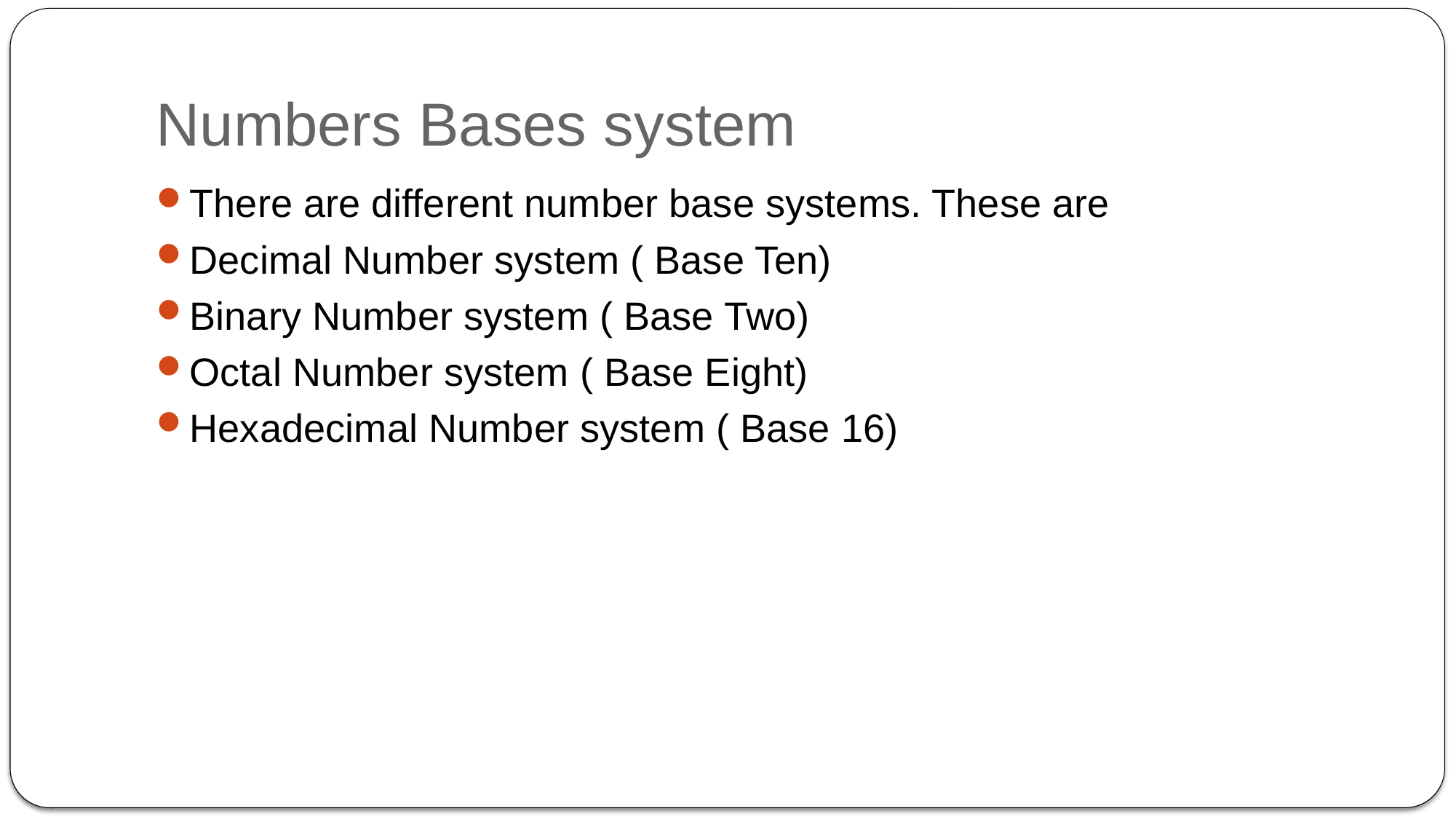

# Numbers Bases system
There are different number base systems. These are
Decimal Number system ( Base Ten)
Binary Number system ( Base Two)
Octal Number system ( Base Eight)
Hexadecimal Number system ( Base 16)